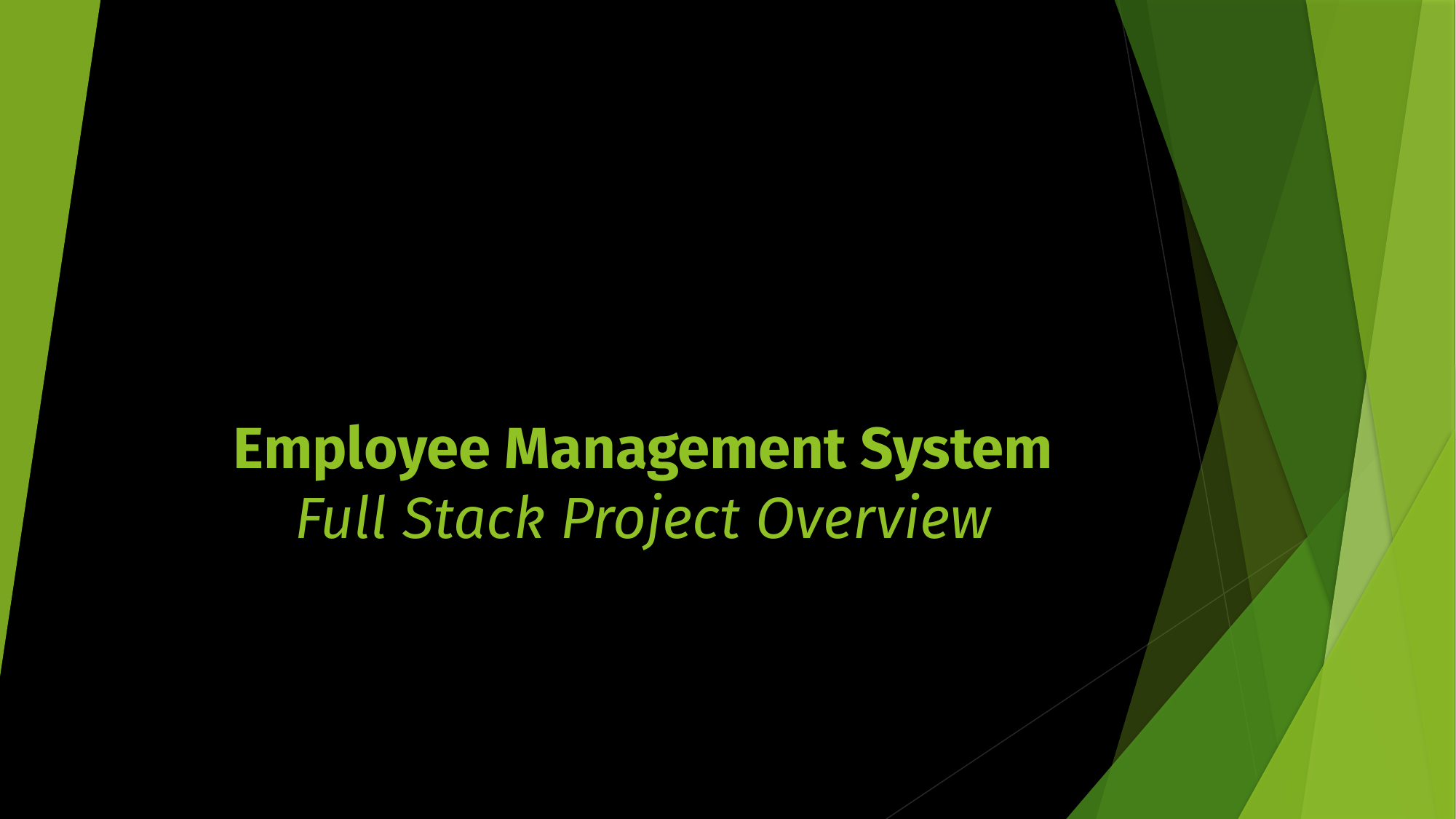

# Employee Management System Full Stack Project Overview